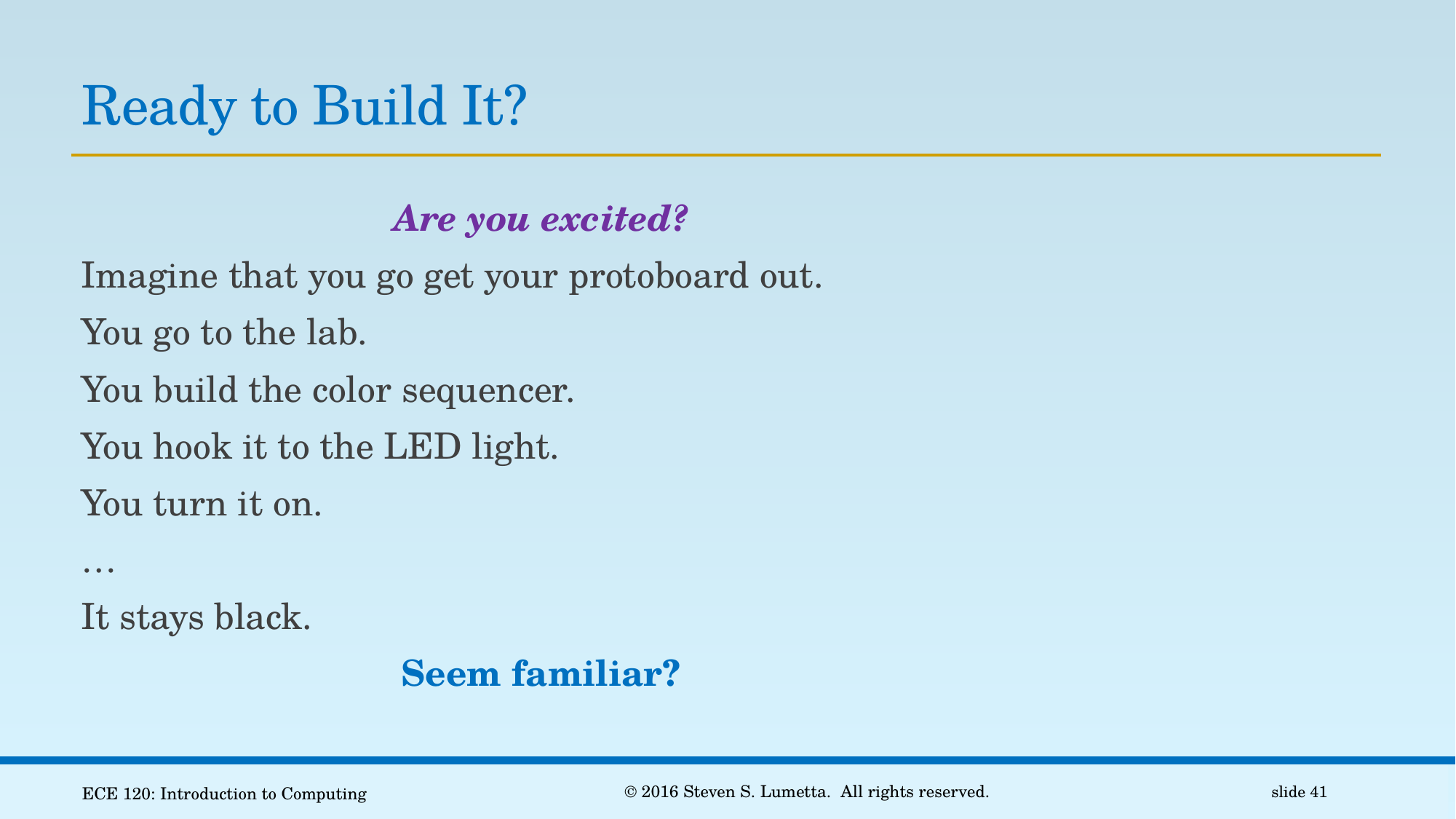

# Ready to Build It?
Are you excited?
Imagine that you go get your protoboard out.
You go to the lab.
You build the color sequencer.
You hook it to the LED light.
You turn it on.
…
It stays black.
Seem familiar?
ECE 120: Introduction to Computing
© 2016 Steven S. Lumetta.  All rights reserved.
slide 41